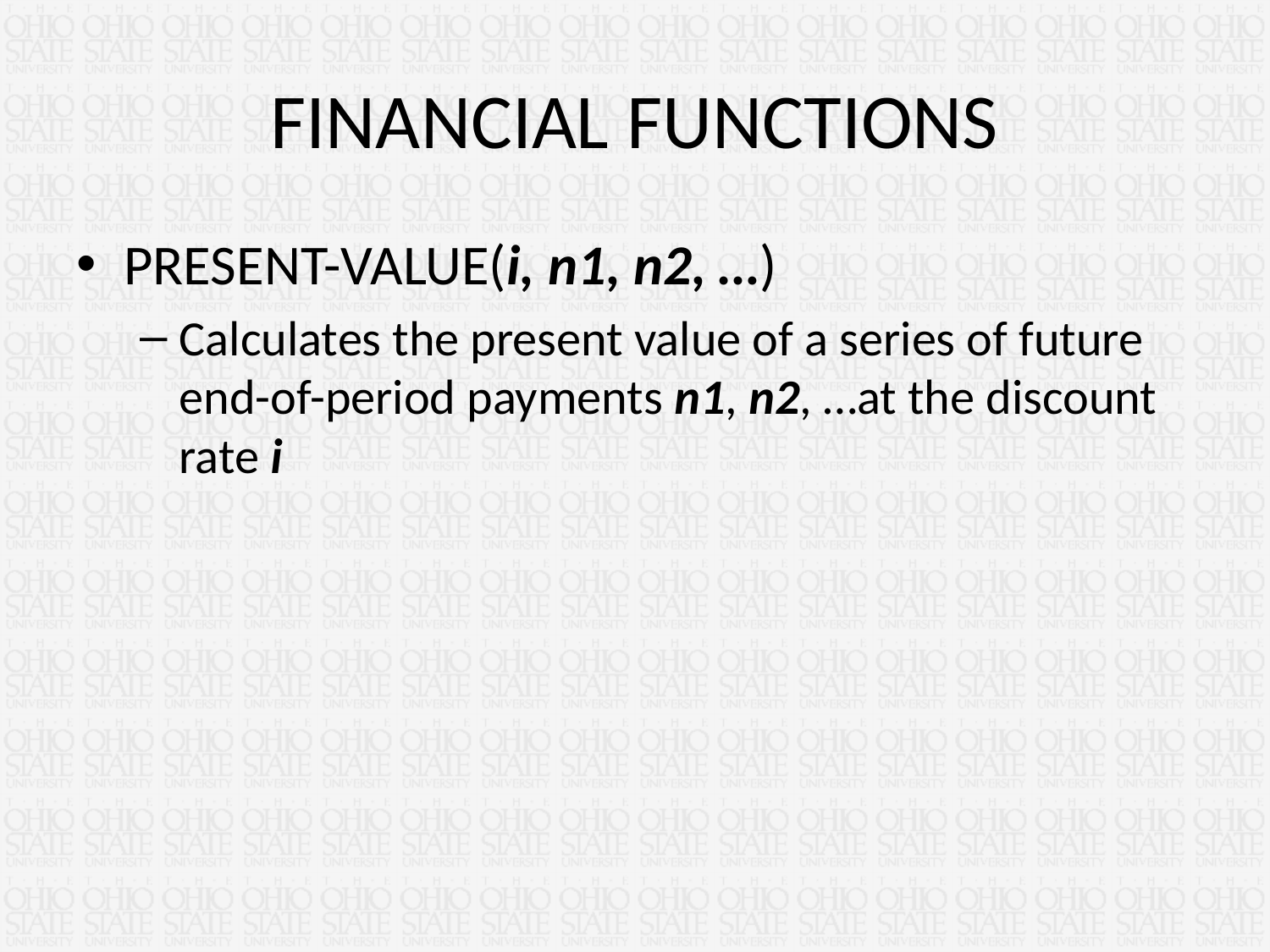

# FINANCIAL FUNCTIONS
PRESENT-VALUE(i, n1, n2, …)
Calculates the present value of a series of future end-of-period payments n1, n2, …at the discount rate i